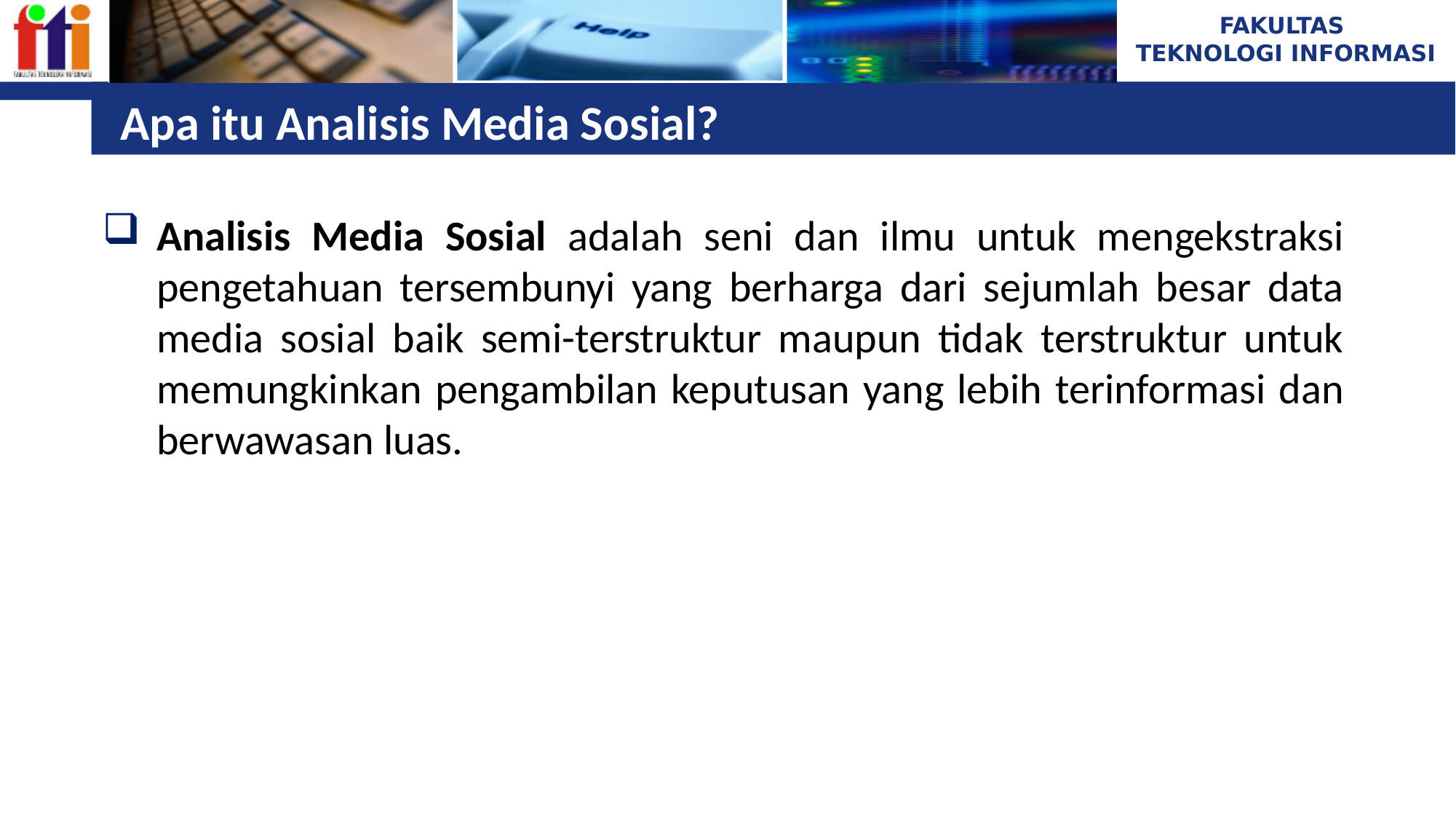

# Apa itu Analisis Media Sosial?
Analisis Media Sosial adalah seni dan ilmu untuk mengekstraksi pengetahuan tersembunyi yang berharga dari sejumlah besar data media sosial baik semi-terstruktur maupun tidak terstruktur untuk memungkinkan pengambilan keputusan yang lebih terinformasi dan berwawasan luas.